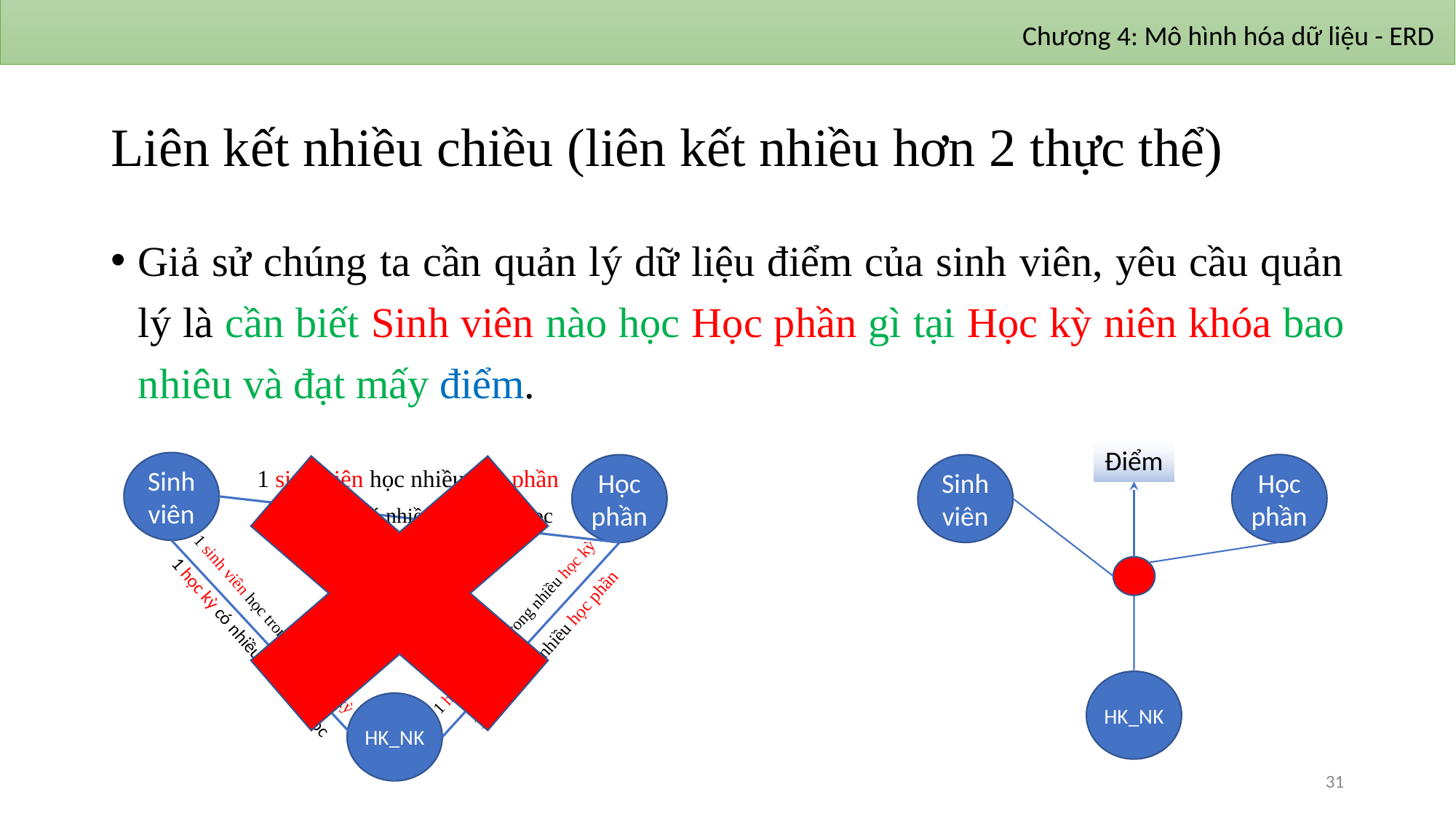

Chương 4: Mô hình hóa dữ liệu - ERD
# Liên kết nhiều chiều (liên kết nhiều hơn 2 thực thể)
Giả sử chúng ta cần quản lý dữ liệu điểm của sinh viên, yêu cầu quản lý là cần biết Sinh viên nào học Học phần gì tại Học kỳ niên khóa bao nhiêu và đạt mấy điểm.

Điểm
Học phần
Sinh viên

HK_NK
Sinh viên
Học phần
1 sinh viên học nhiều học phần
1 học phần có nhiều sinh viên học
1 sinh viên học trong nhiều học kỳ
1 học phần mở trong nhiều học kỳ
1 học kỳ có nhiều sinh viên học
1 học kỳ mở nhiều học phần
HK_NK
31